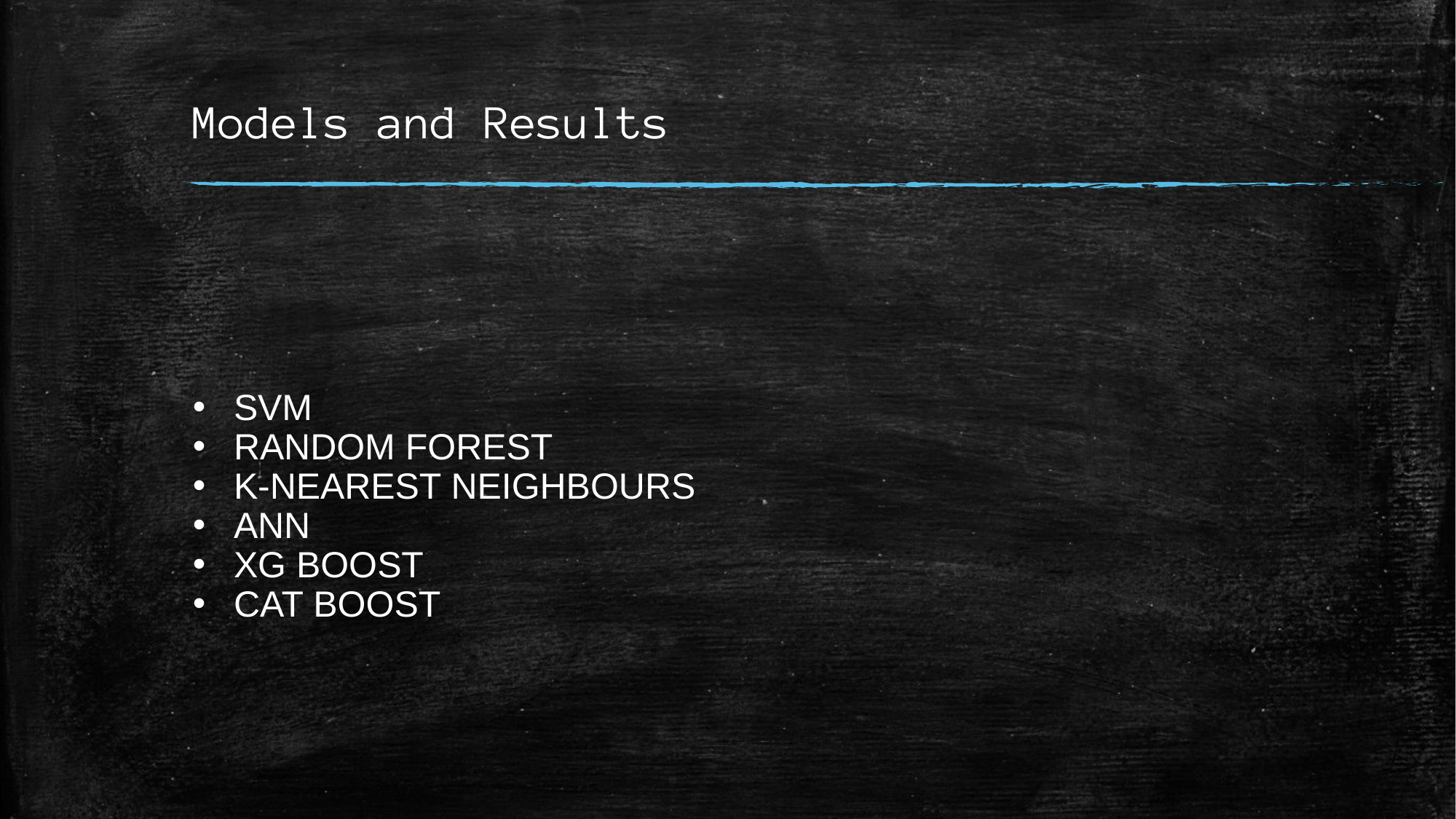

# Models and Results
SVM
RANDOM FOREST
K-NEAREST NEIGHBOURS
ANN
XG BOOST
CAT BOOST